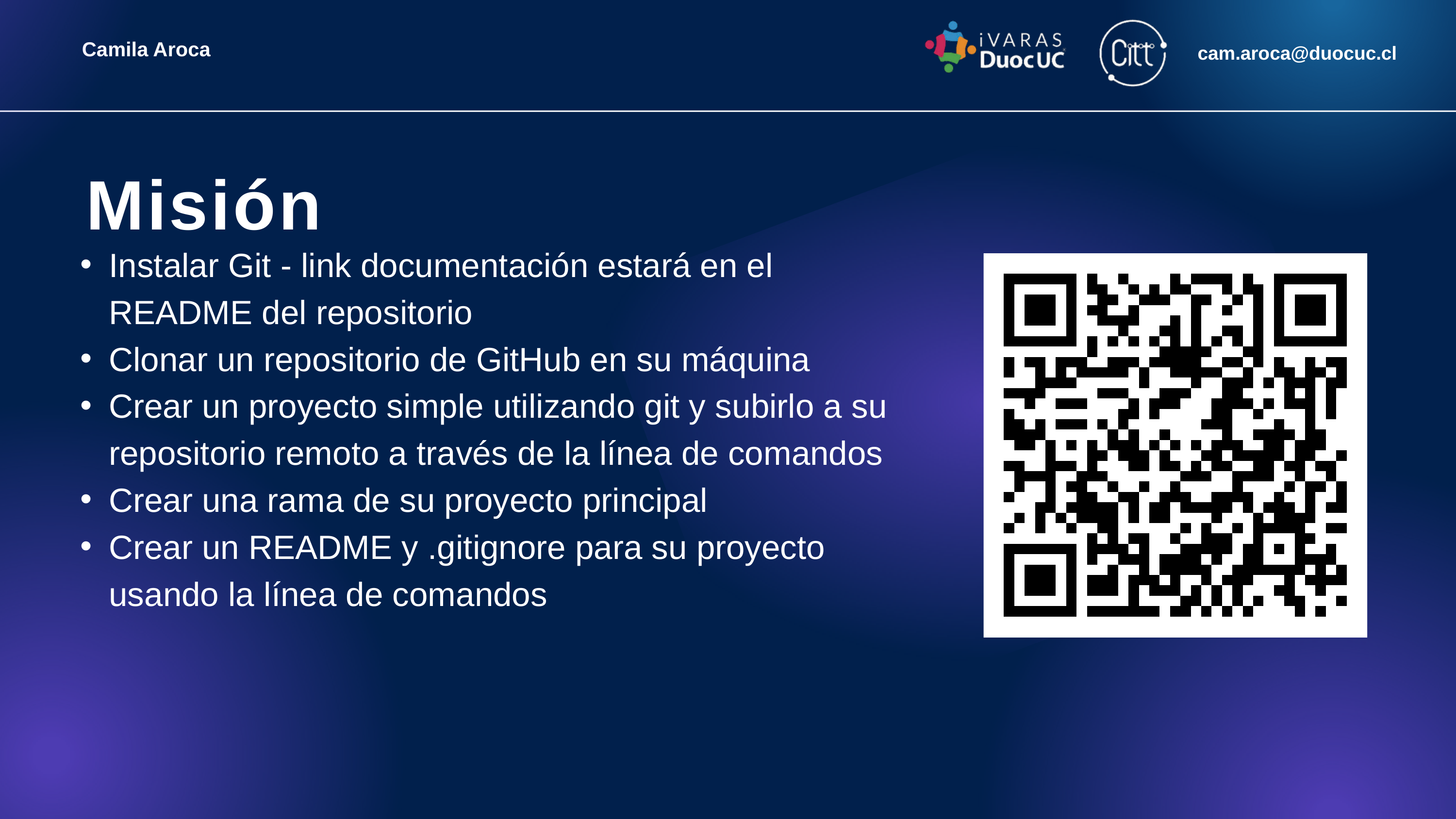

Camila Aroca
cam.aroca@duocuc.cl

Misión

Instalar Git - link documentación estará en el README del repositorio
Clonar un repositorio de GitHub en su máquina
Crear un proyecto simple utilizando git y subirlo a su repositorio remoto a través de la línea de comandos
Crear una rama de su proyecto principal
Crear un README y .gitignore para su proyecto usando la línea de comandos